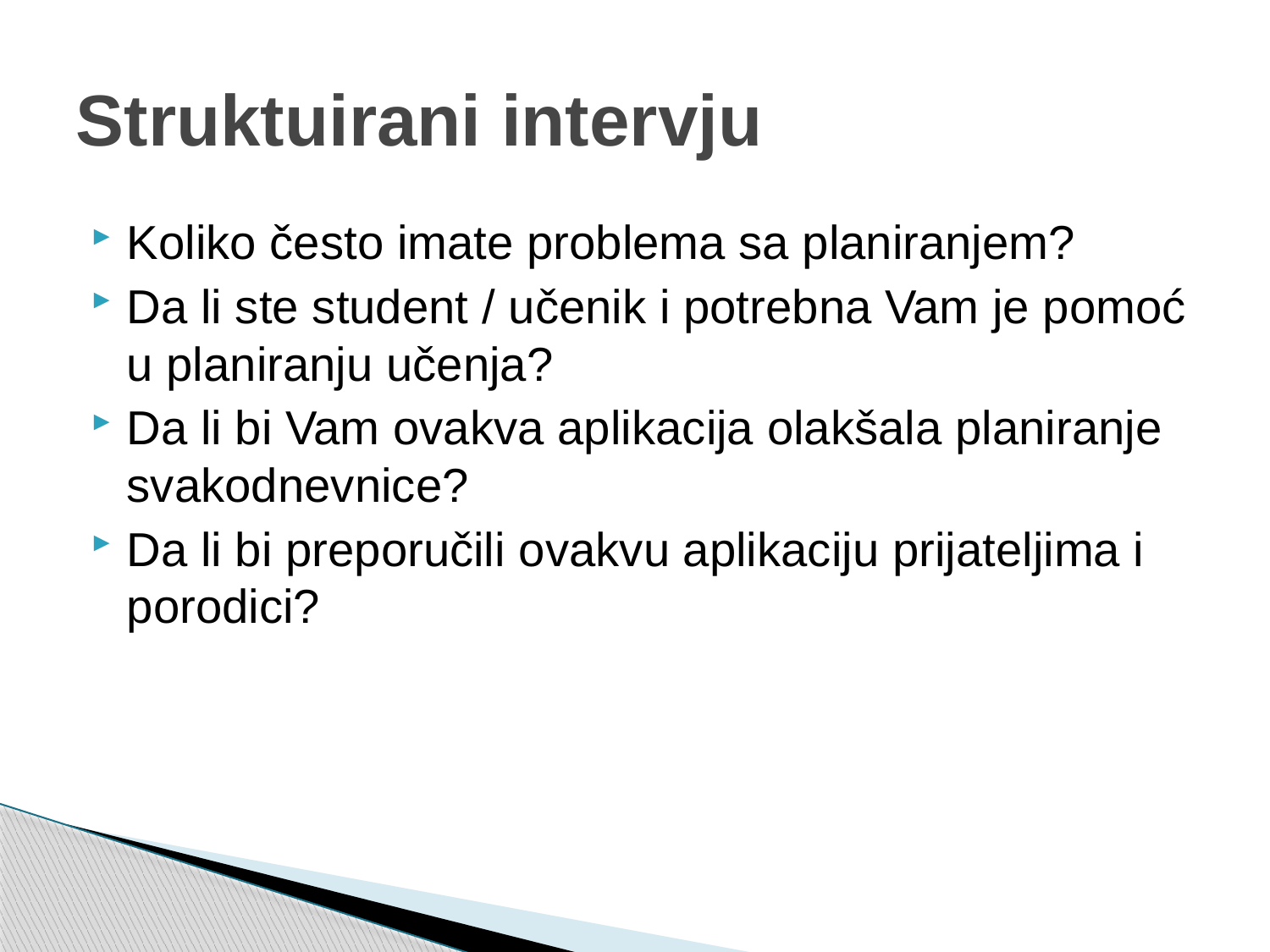

# Struktuirani intervju
Koliko često imate problema sa planiranjem?
Da li ste student / učenik i potrebna Vam je pomoć u planiranju učenja?
Da li bi Vam ovakva aplikacija olakšala planiranje svakodnevnice?
Da li bi preporučili ovakvu aplikaciju prijateljima i porodici?